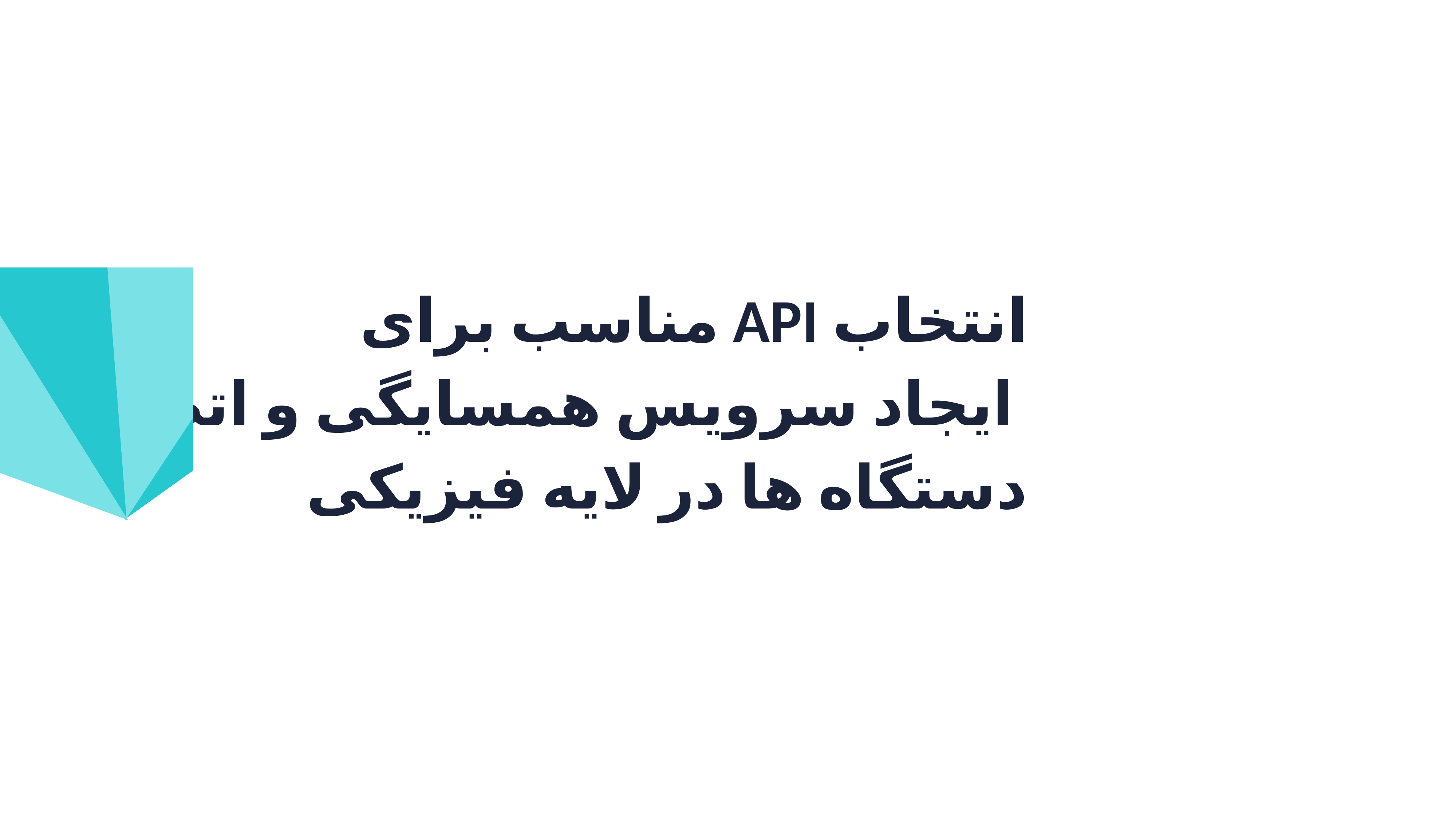

انتخاب API مناسب برای
 ایجاد سرویس همسایگی و اتصال
دستگاه ها در لایه فیزیکی